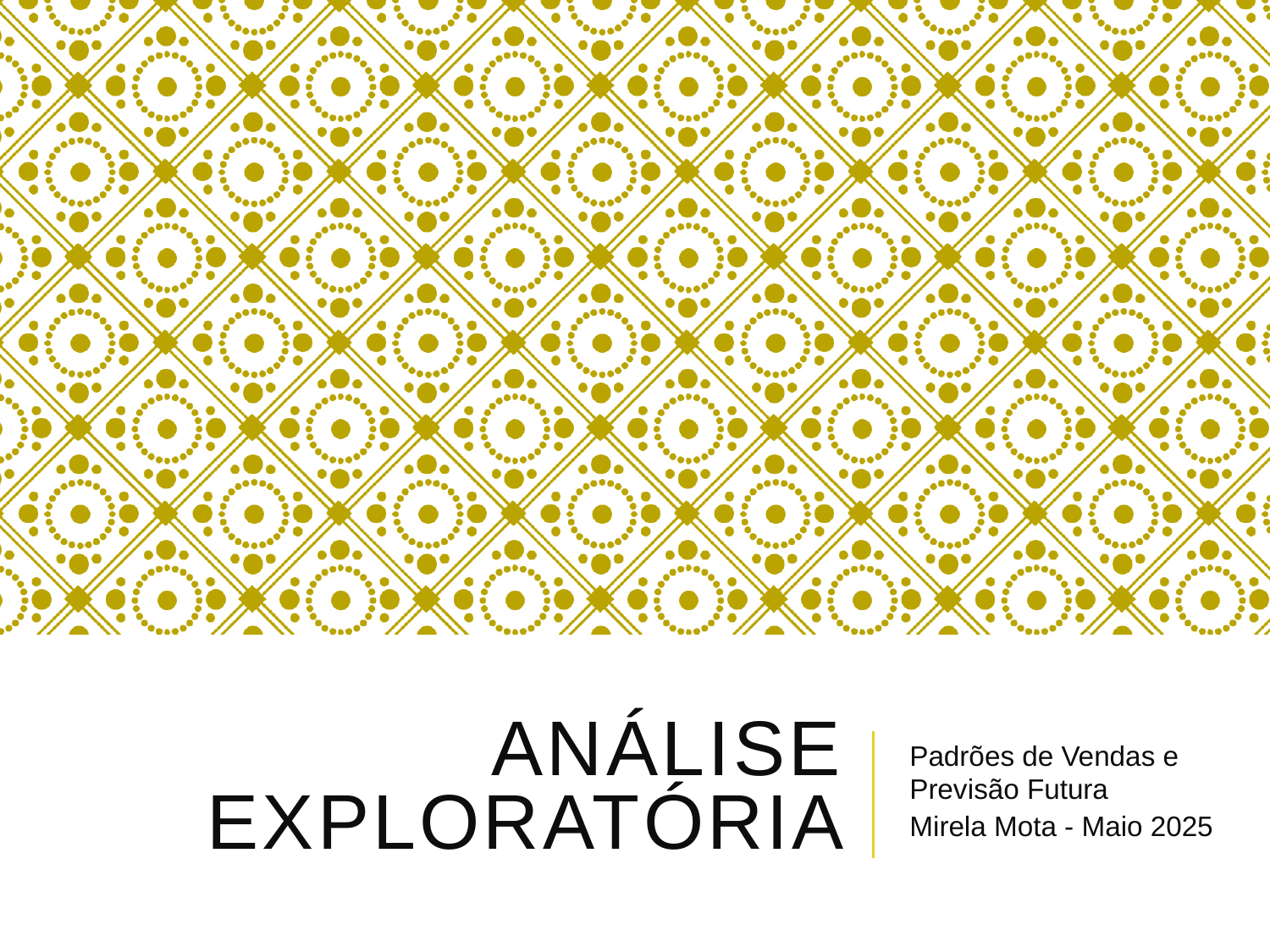

# Análise Exploratória

Padrões de Vendas e Previsão Futura
Mirela Mota - Maio 2025